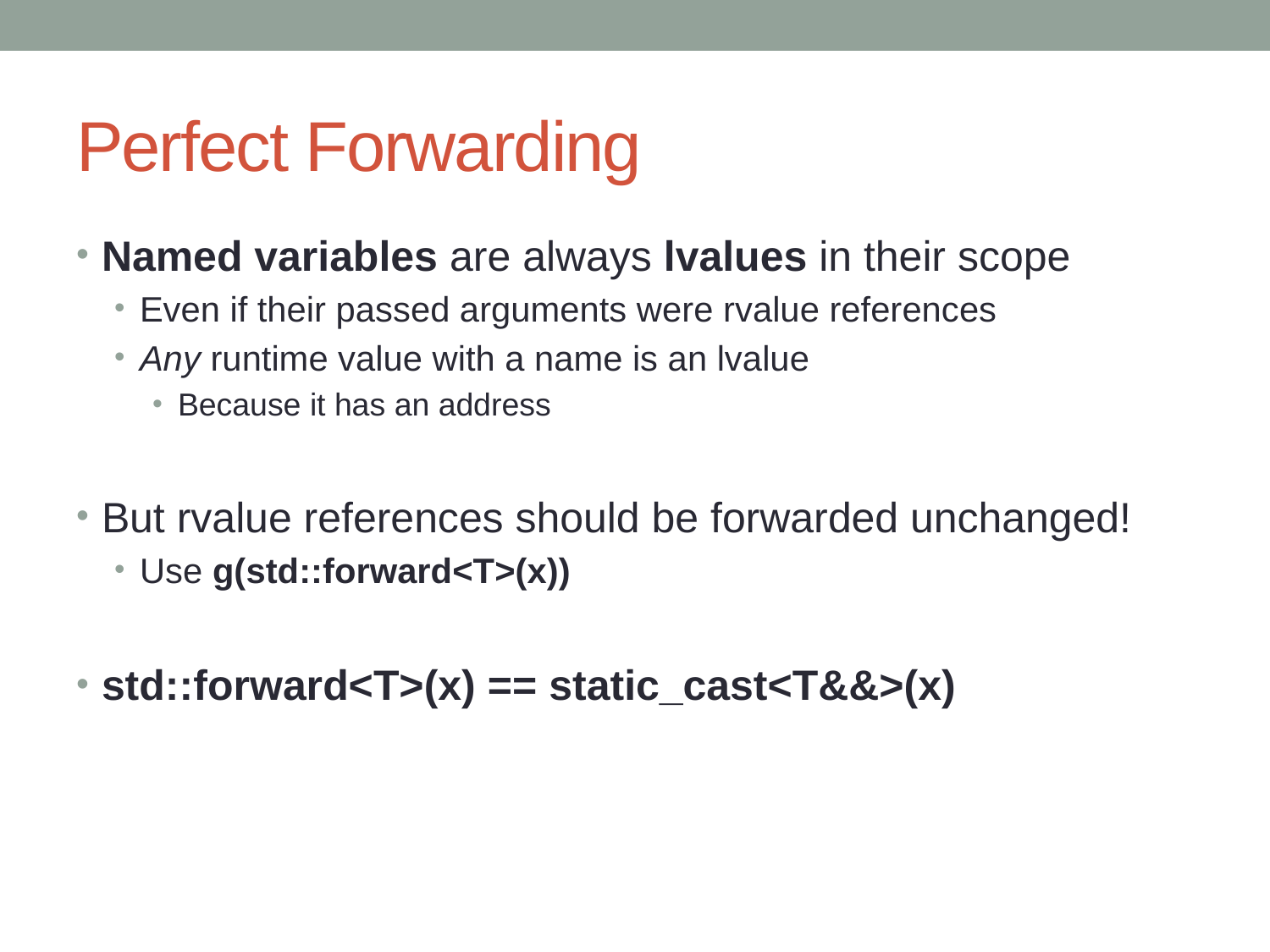

# Perfect Forwarding
Named variables are always lvalues in their scope
Even if their passed arguments were rvalue references
Any runtime value with a name is an lvalue
Because it has an address

But rvalue references should be forwarded unchanged!
Use g(std::forward<T>(x))

std::forward<T>(x) == static_cast<T&&>(x)